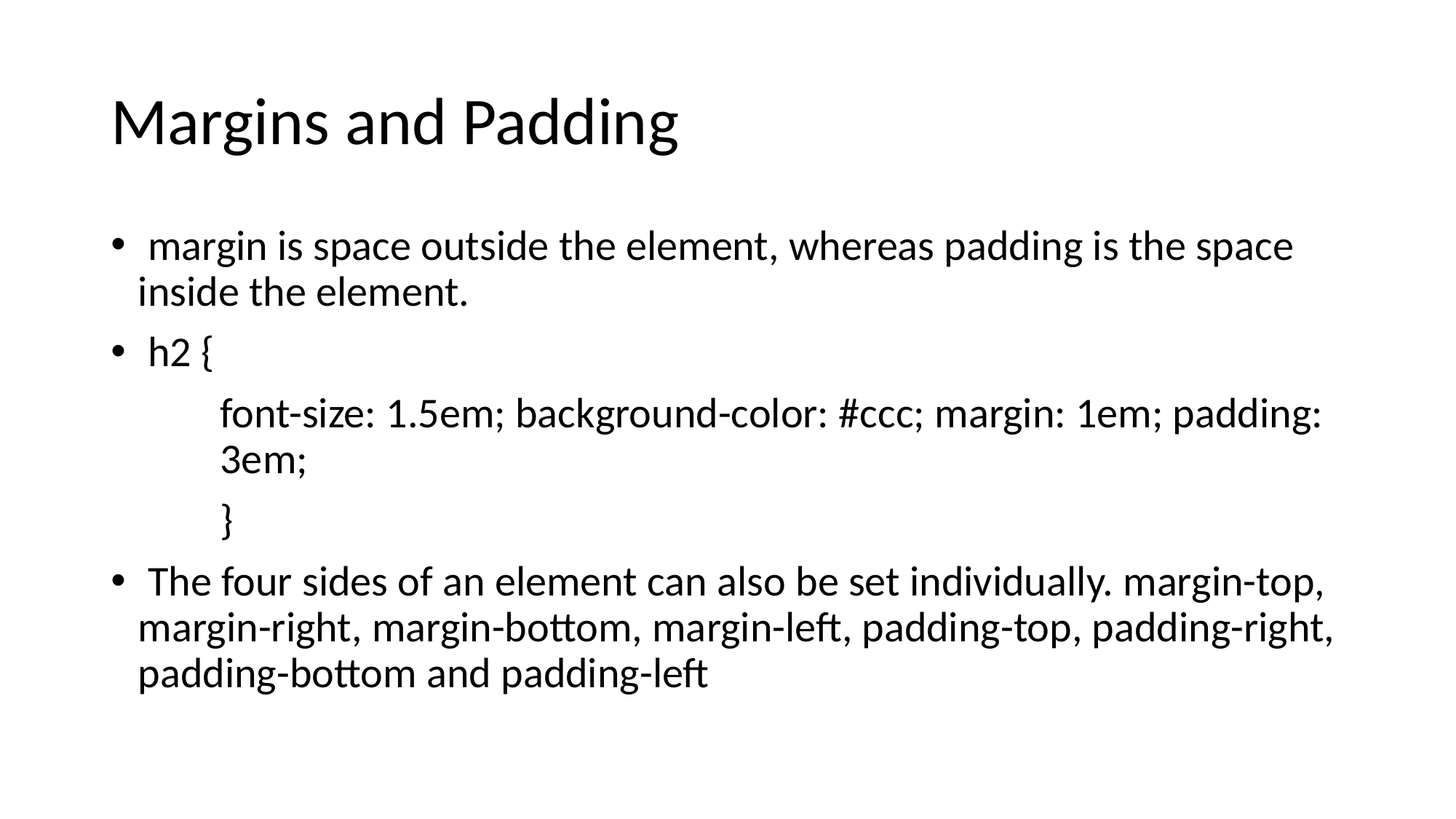

# Margins and Padding
 margin is space outside the element, whereas padding is the space inside the element.
 h2 {
	font-size: 1.5em; background-color: #ccc; margin: 1em; padding: 	3em;
	}
 The four sides of an element can also be set individually. margin-top, margin-right, margin-bottom, margin-left, padding-top, padding-right, padding-bottom and padding-left